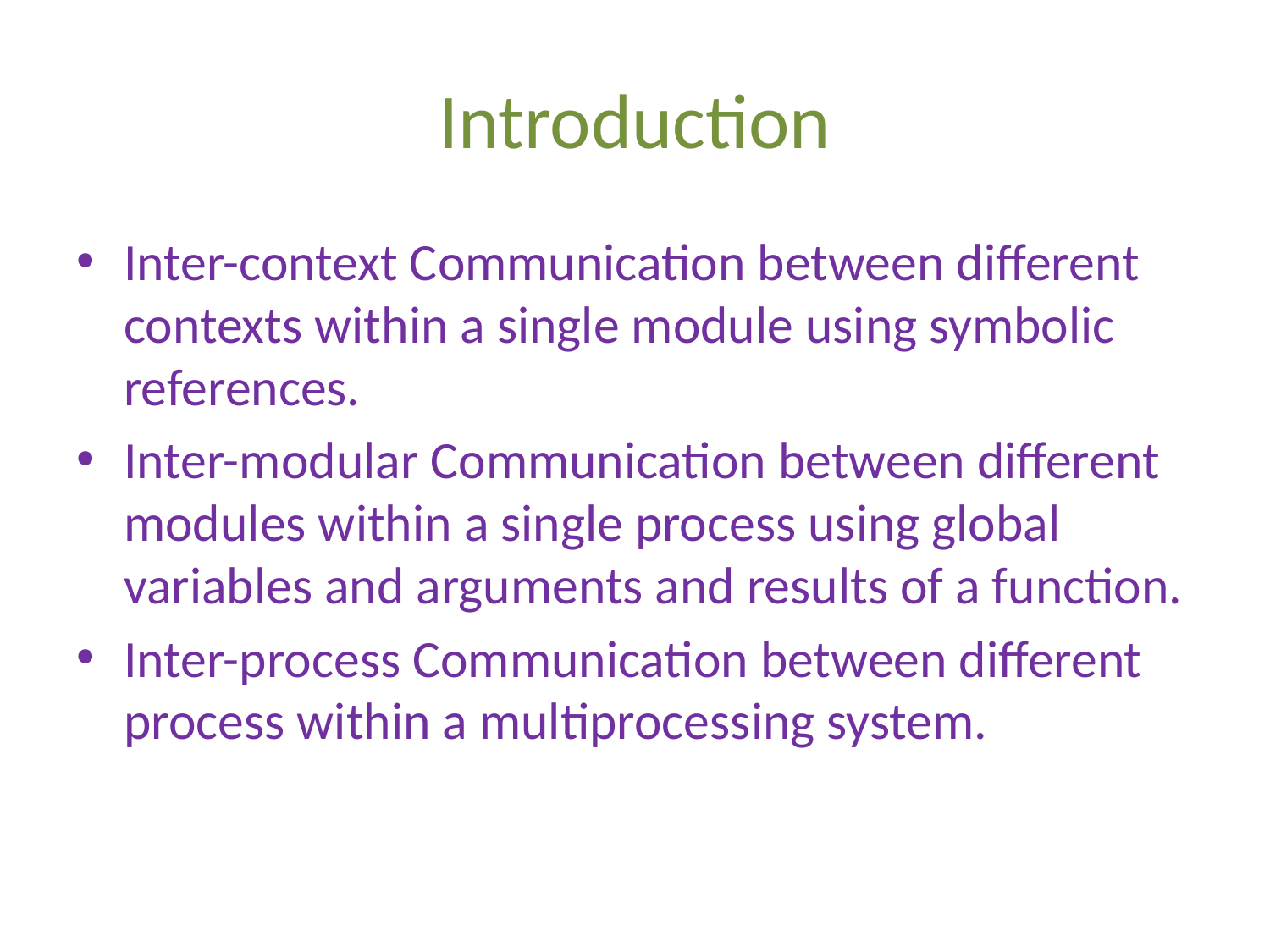

# Introduction
Inter-context Communication between different contexts within a single module using symbolic references.
Inter-modular Communication between different modules within a single process using global variables and arguments and results of a function.
Inter-process Communication between different process within a multiprocessing system.